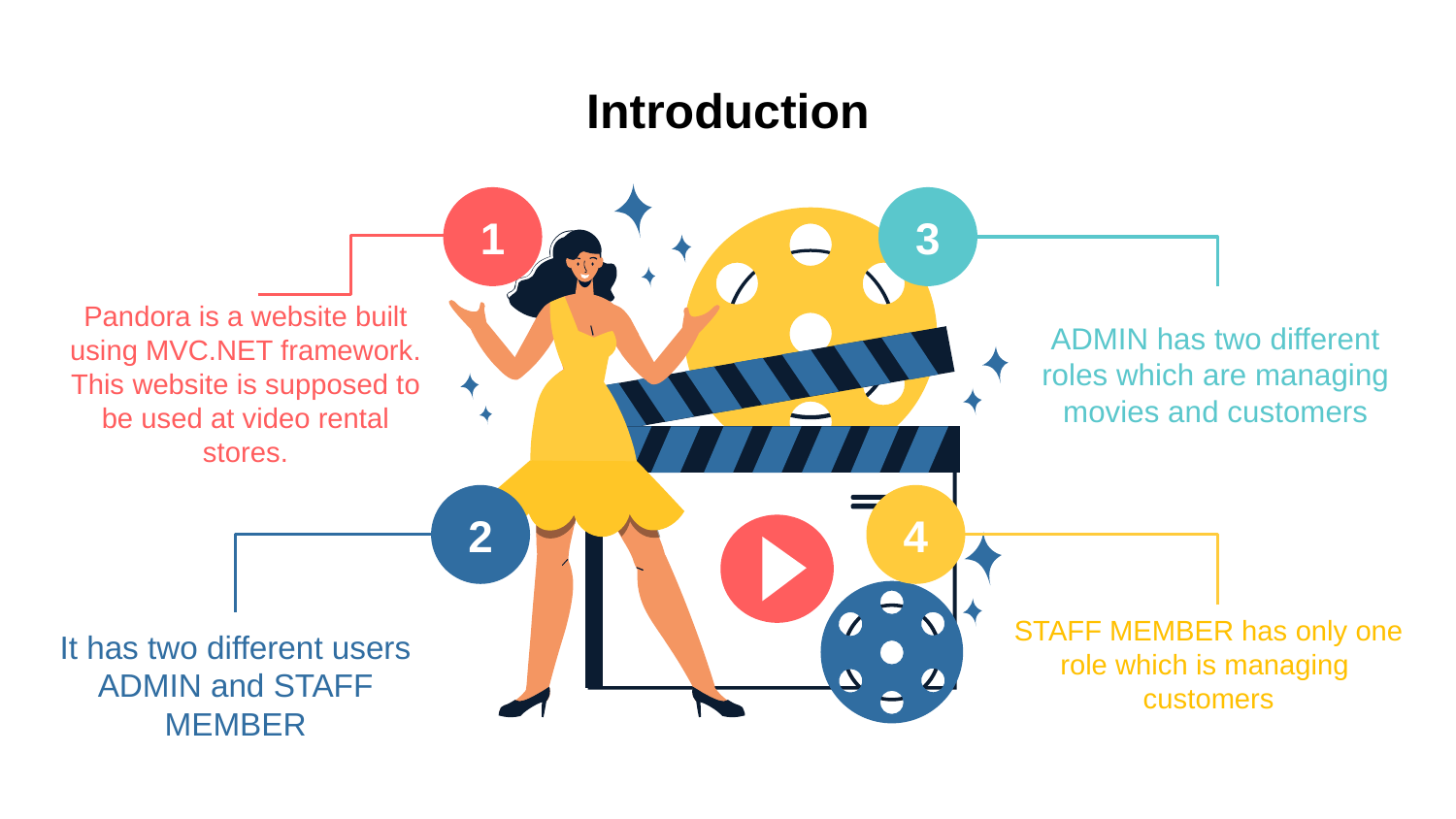

# Introduction

1
Pandora is a website built using MVC.NET framework. This website is supposed to be used at video rental stores.
3
ADMIN has two different roles which are managing movies and customers
2
It has two different users ADMIN and STAFF MEMBER
4
STAFF MEMBER has only one role which is managing  customers